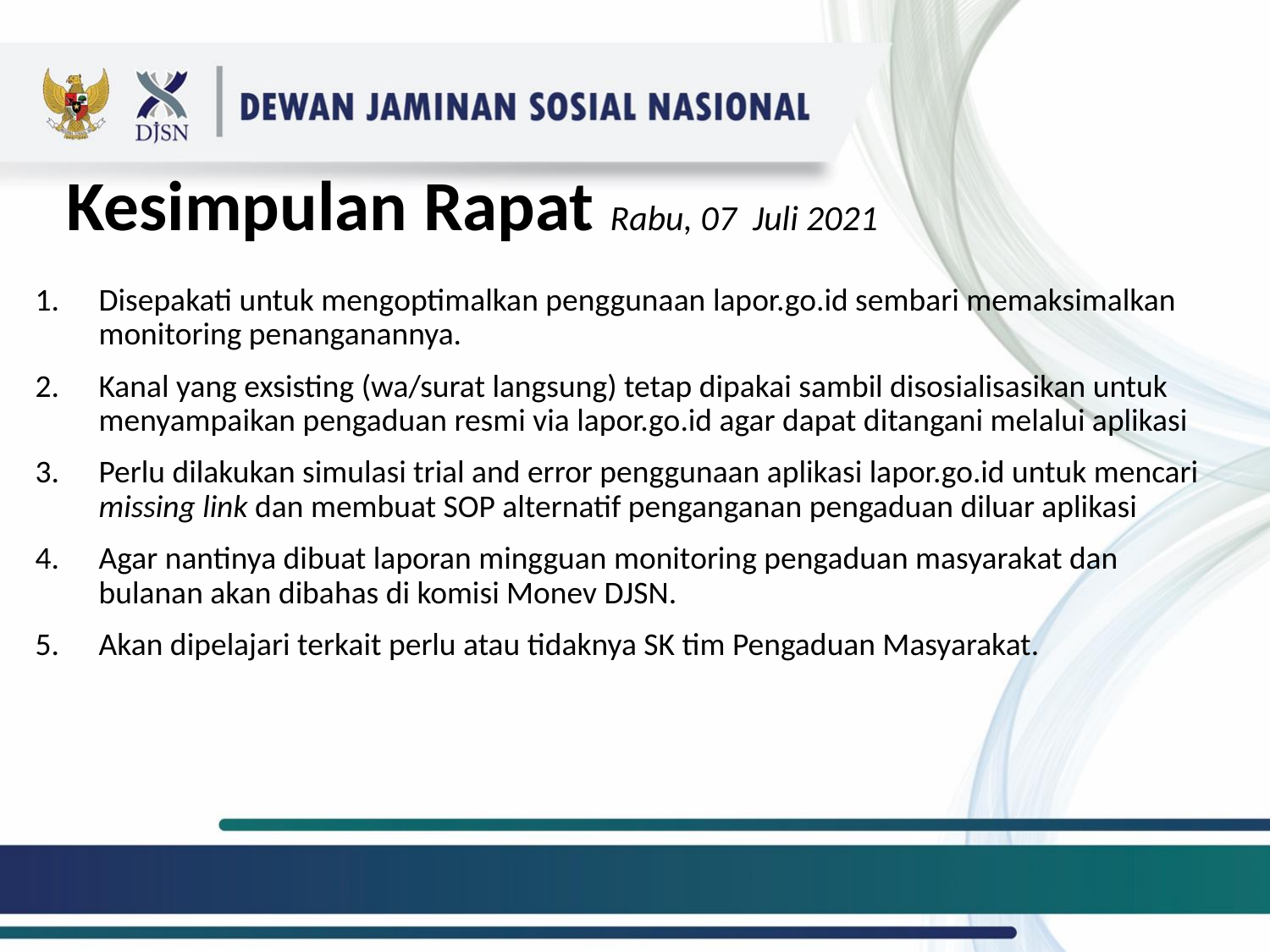

# Kesimpulan Rapat Rabu, 07  Juli 2021
Disepakati untuk mengoptimalkan penggunaan lapor.go.id sembari memaksimalkan monitoring penanganannya.
Kanal yang exsisting (wa/surat langsung) tetap dipakai sambil disosialisasikan untuk menyampaikan pengaduan resmi via lapor.go.id agar dapat ditangani melalui aplikasi
Perlu dilakukan simulasi trial and error penggunaan aplikasi lapor.go.id untuk mencari missing link dan membuat SOP alternatif penganganan pengaduan diluar aplikasi
Agar nantinya dibuat laporan mingguan monitoring pengaduan masyarakat dan bulanan akan dibahas di komisi Monev DJSN.
Akan dipelajari terkait perlu atau tidaknya SK tim Pengaduan Masyarakat.